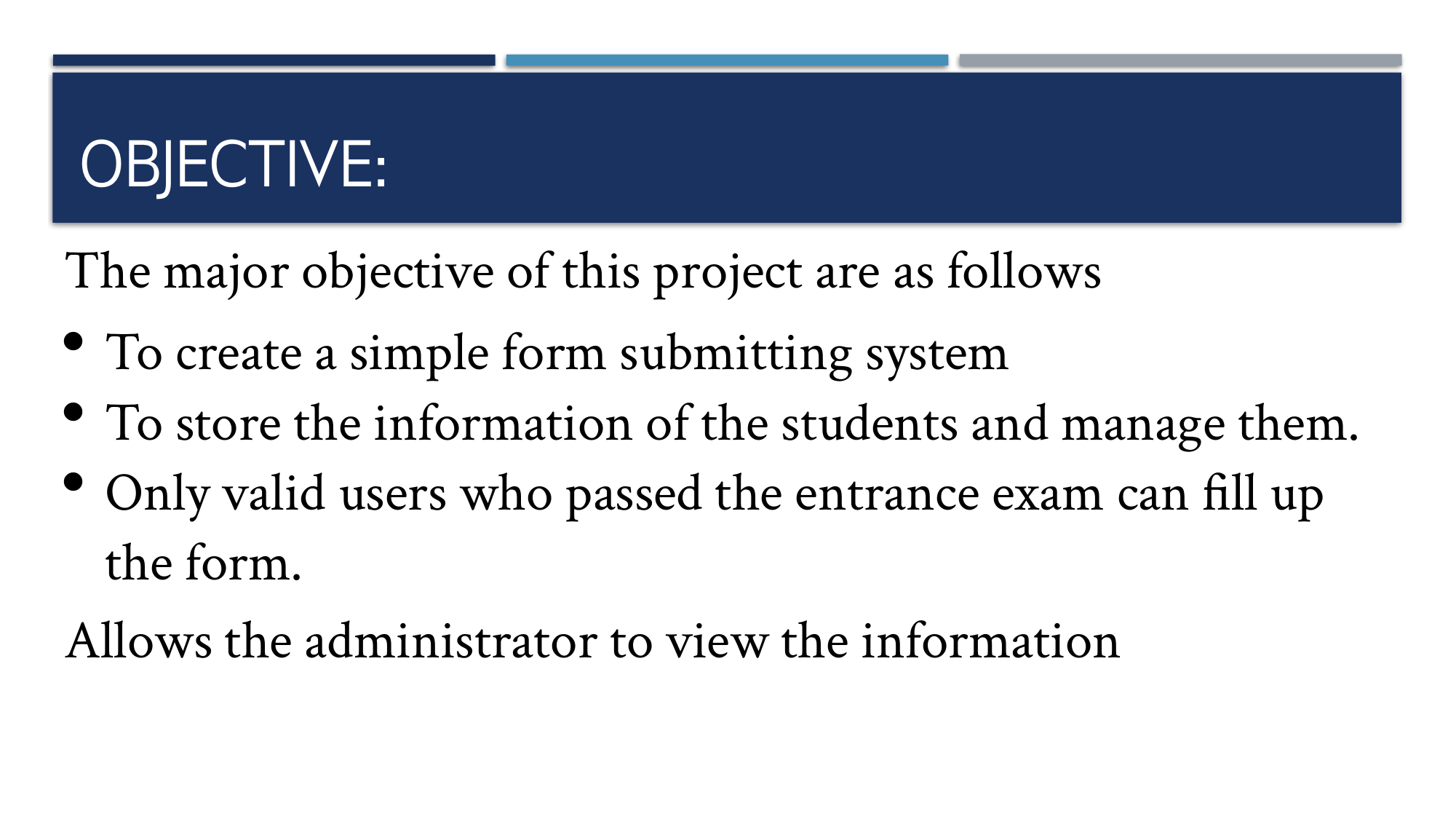

# Objective:
The major objective of this project are as follows
To create a simple form submitting system
To store the information of the students and manage them.
Only valid users who passed the entrance exam can fill up the form.
Allows the administrator to view the information